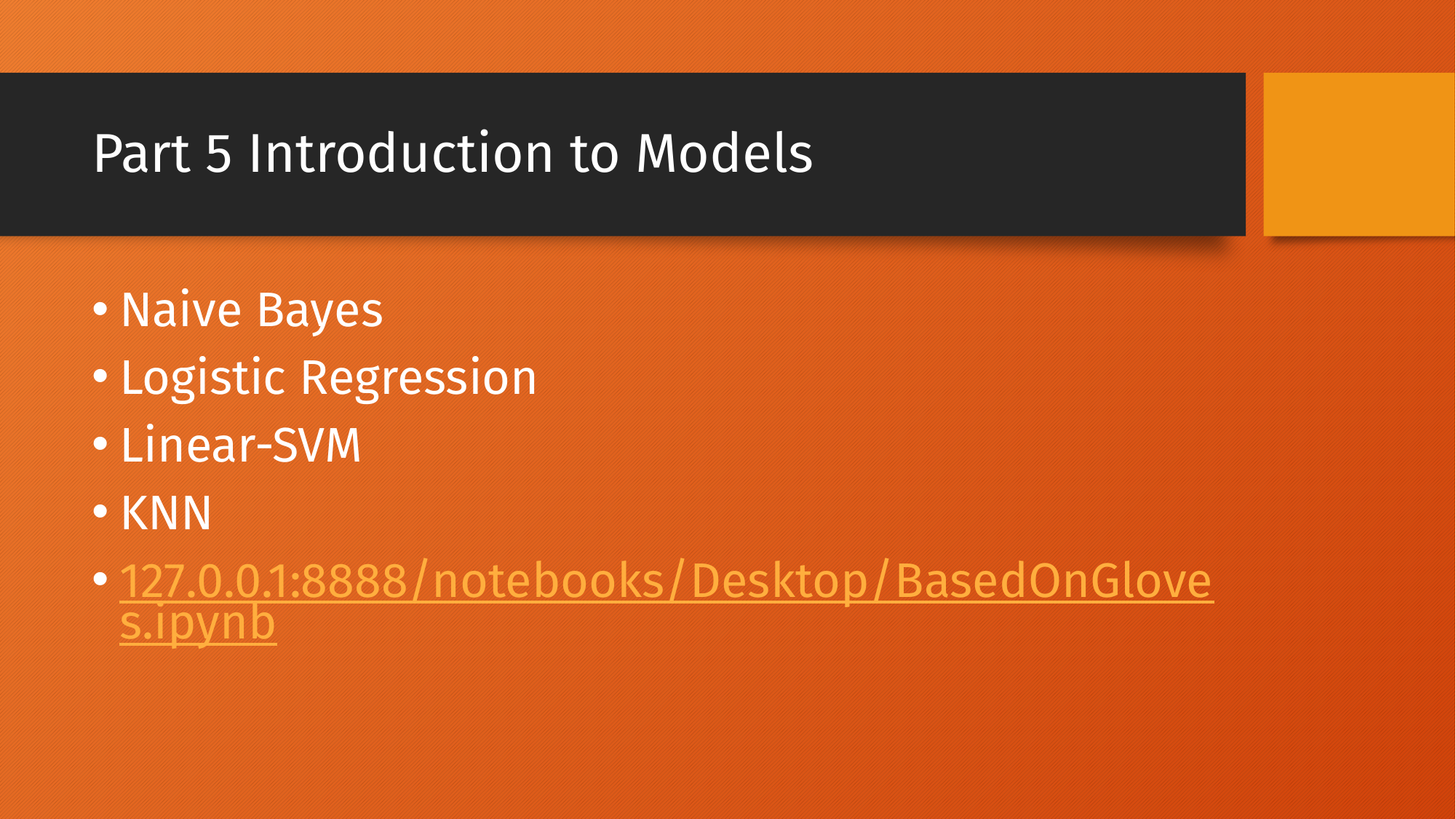

# Part 5 Introduction to Models
Naive Bayes
Logistic Regression
Linear-SVM
KNN
127.0.0.1:8888/notebooks/Desktop/BasedOnGloves.ipynb